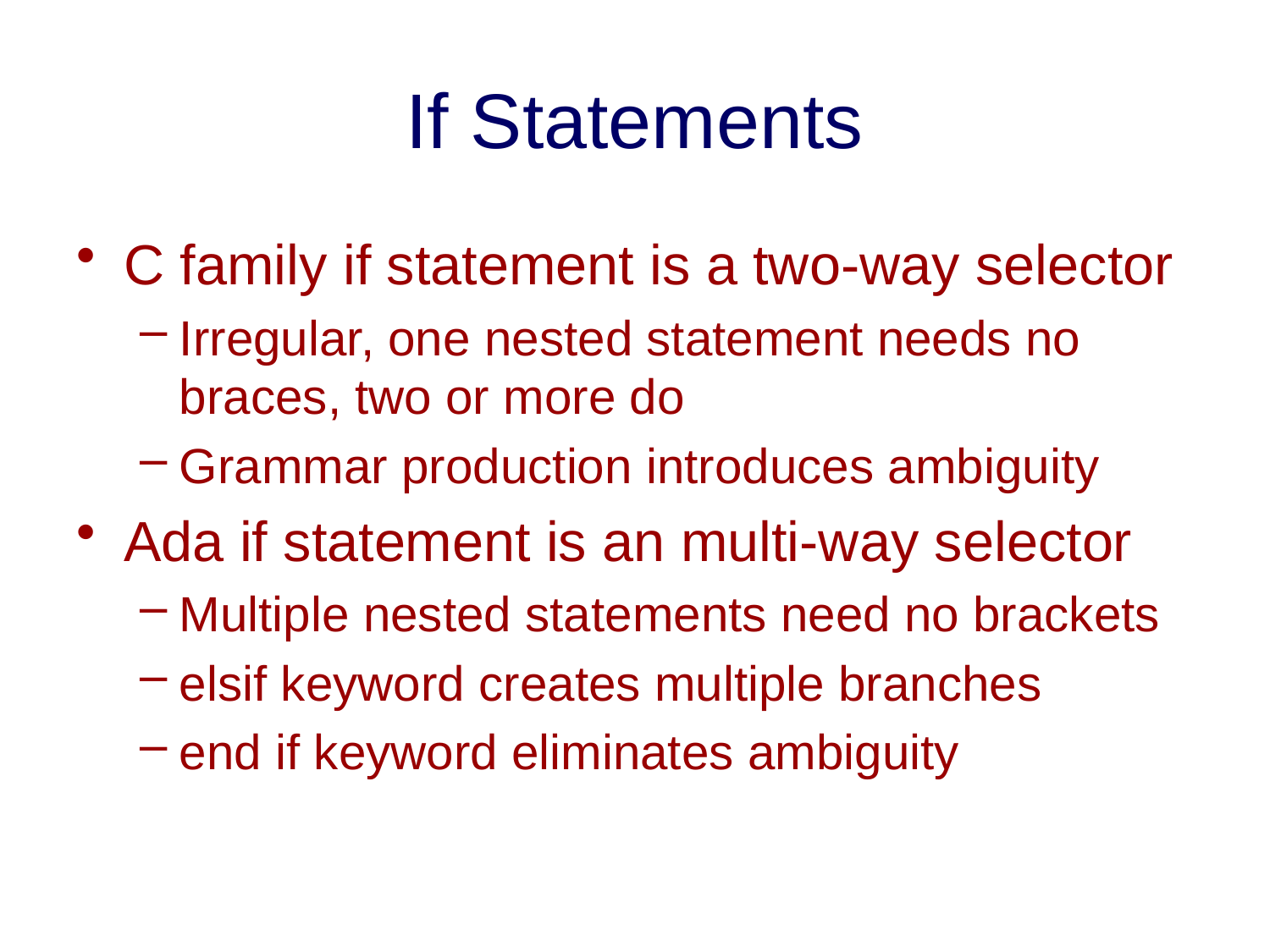

# If Statements
C family if statement is a two-way selector
Irregular, one nested statement needs no braces, two or more do
Grammar production introduces ambiguity
Ada if statement is an multi-way selector
Multiple nested statements need no brackets
elsif keyword creates multiple branches
end if keyword eliminates ambiguity